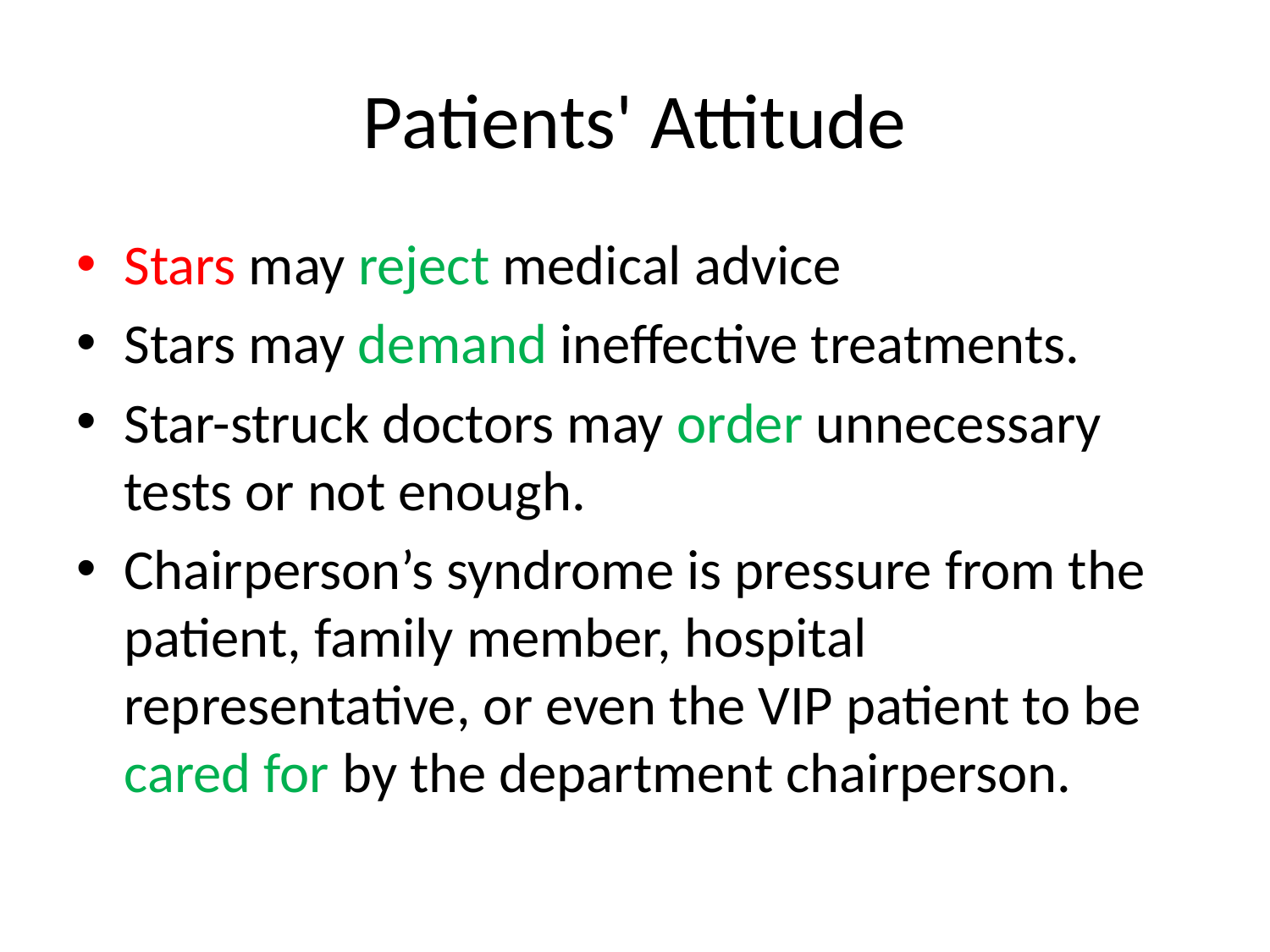

# Patients' Attitude
Stars may reject medical advice
Stars may demand ineffective treatments.
Star-struck doctors may order unnecessary tests or not enough.
Chairperson’s syndrome is pressure from the patient, family member, hospital representative, or even the VIP patient to be cared for by the department chairperson.